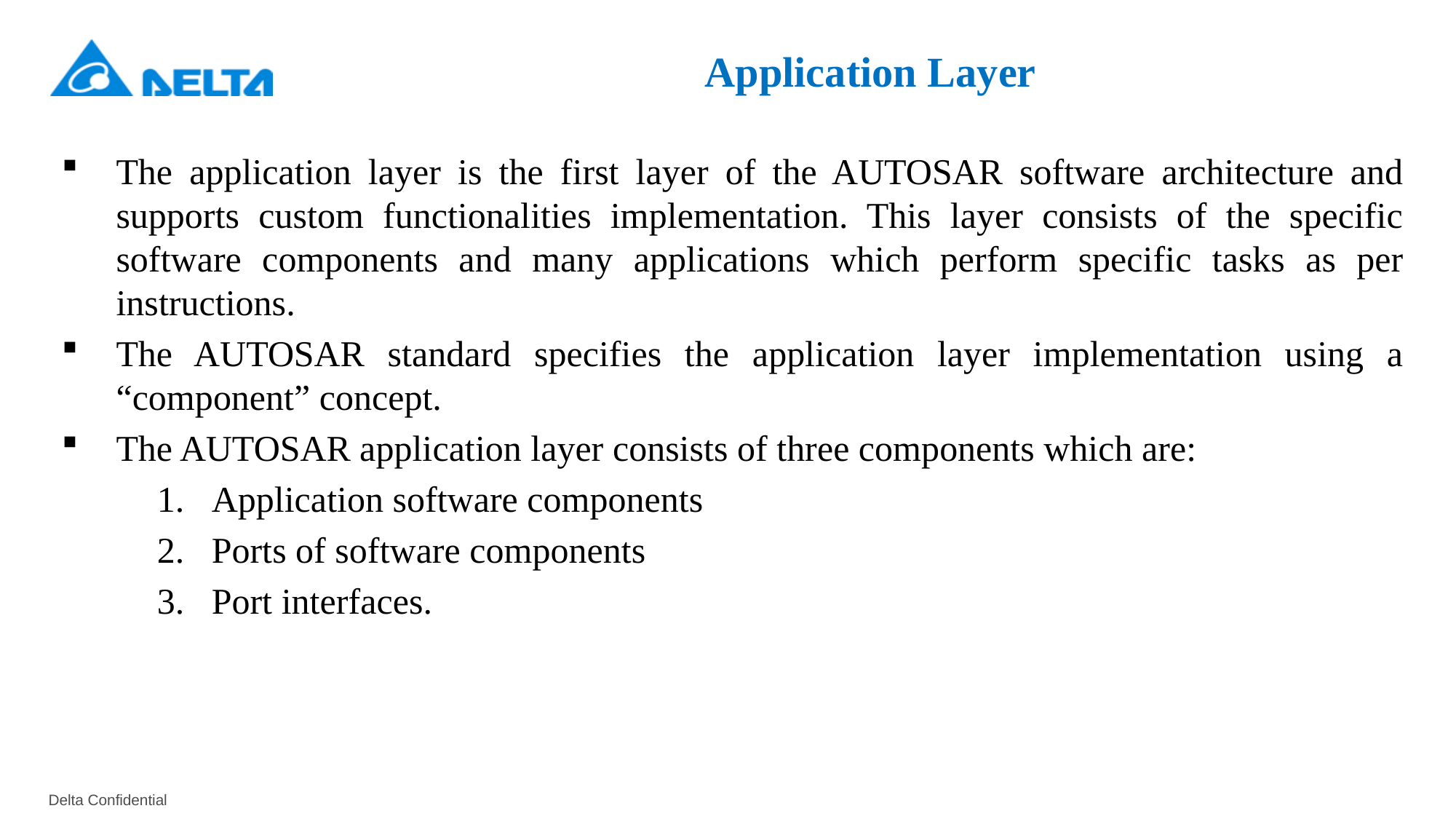

# Application Layer
The application layer is the first layer of the AUTOSAR software architecture and supports custom functionalities implementation. This layer consists of the specific software components and many applications which perform specific tasks as per instructions.
The AUTOSAR standard specifies the application layer implementation using a “component” concept.
The AUTOSAR application layer consists of three components which are:
Application software components
Ports of software components
Port interfaces.